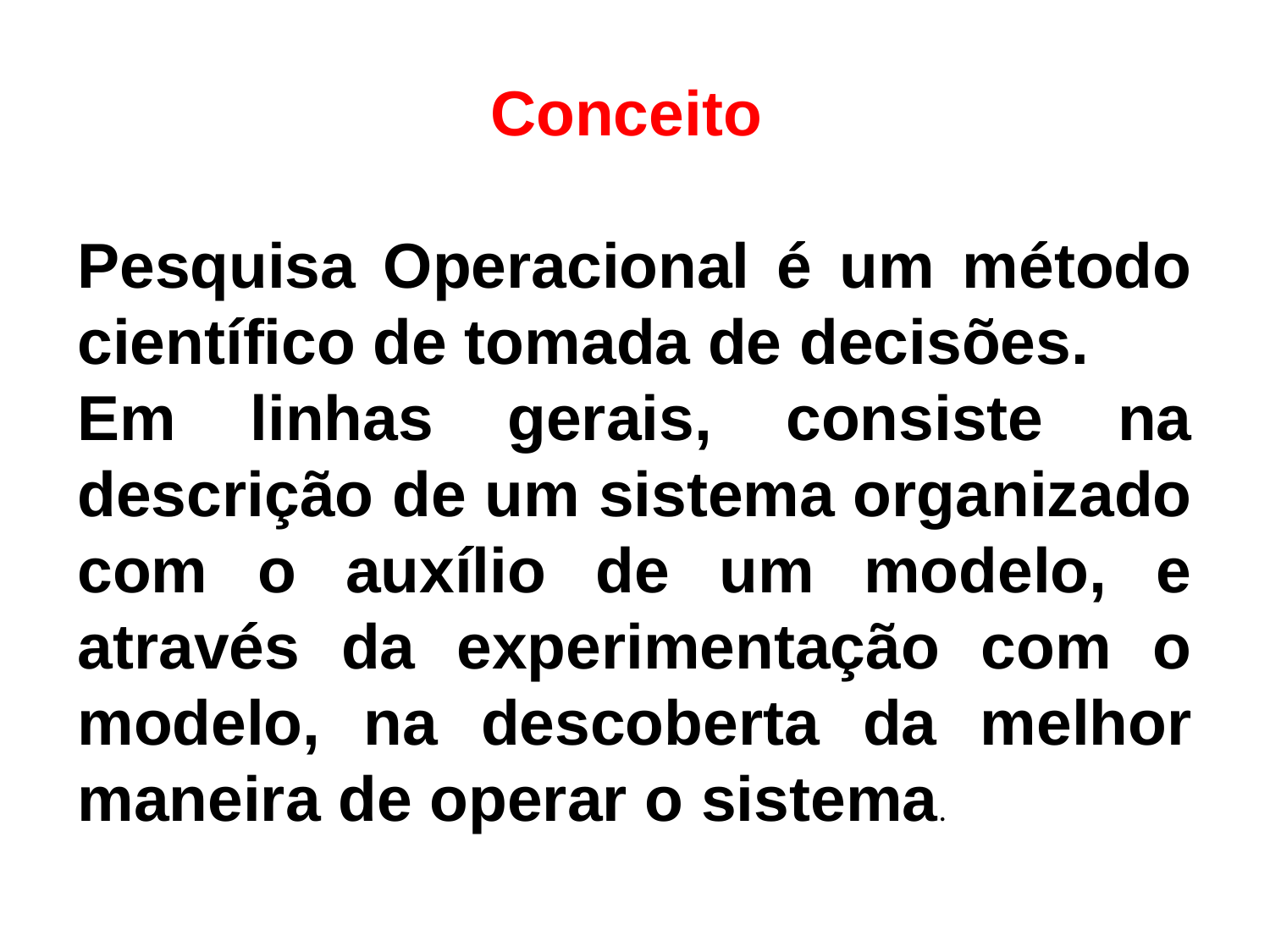

Conceito

Pesquisa Operacional é um método científico de tomada de decisões.
Em linhas gerais, consiste na descrição de um sistema organizado com o auxílio de um modelo, e através da experimentação com o modelo, na descoberta da melhor maneira de operar o sistema.